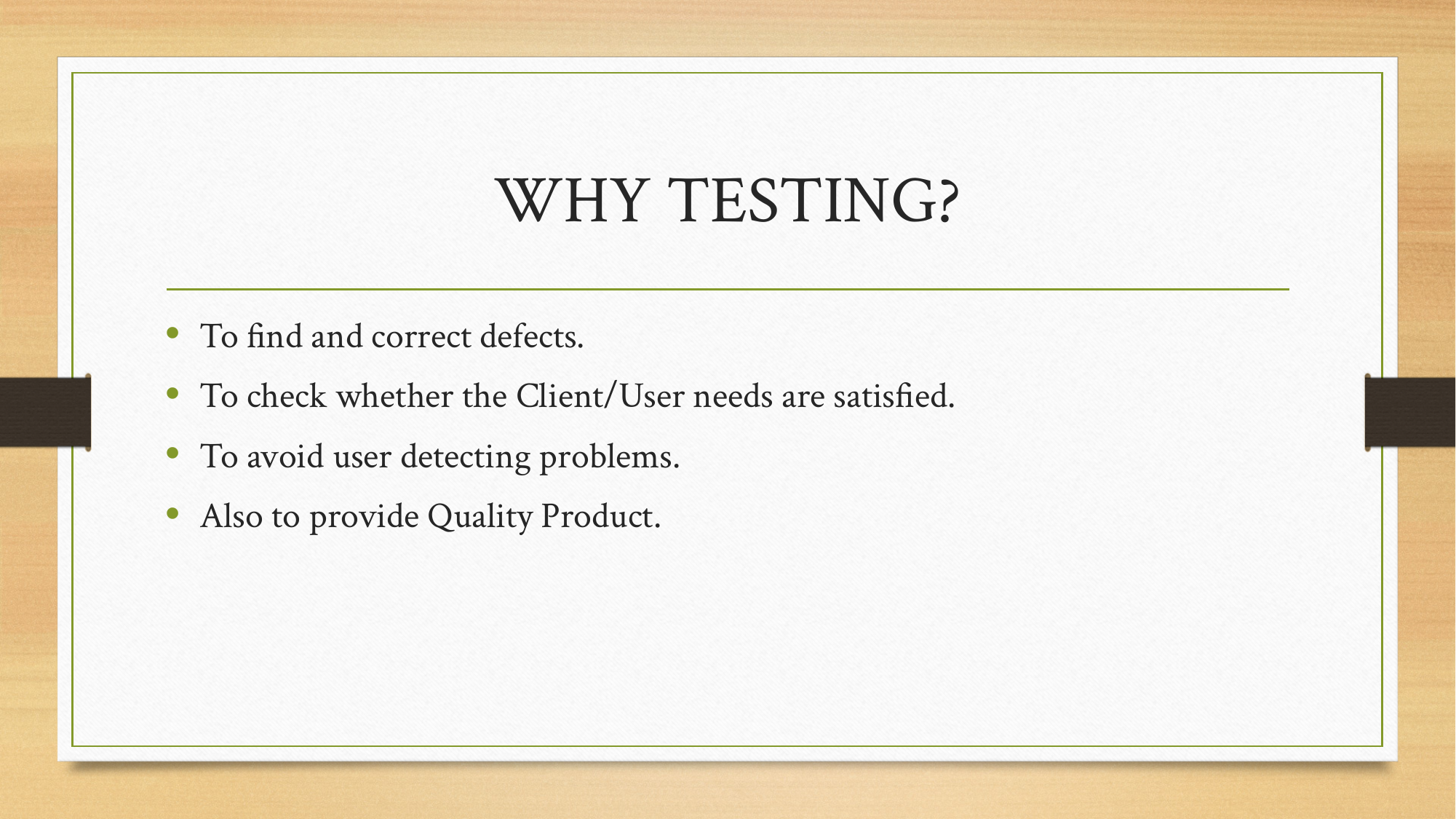

# WHY TESTING?
To find and correct defects.
To check whether the Client/User needs are satisfied.
To avoid user detecting problems.
Also to provide Quality Product.